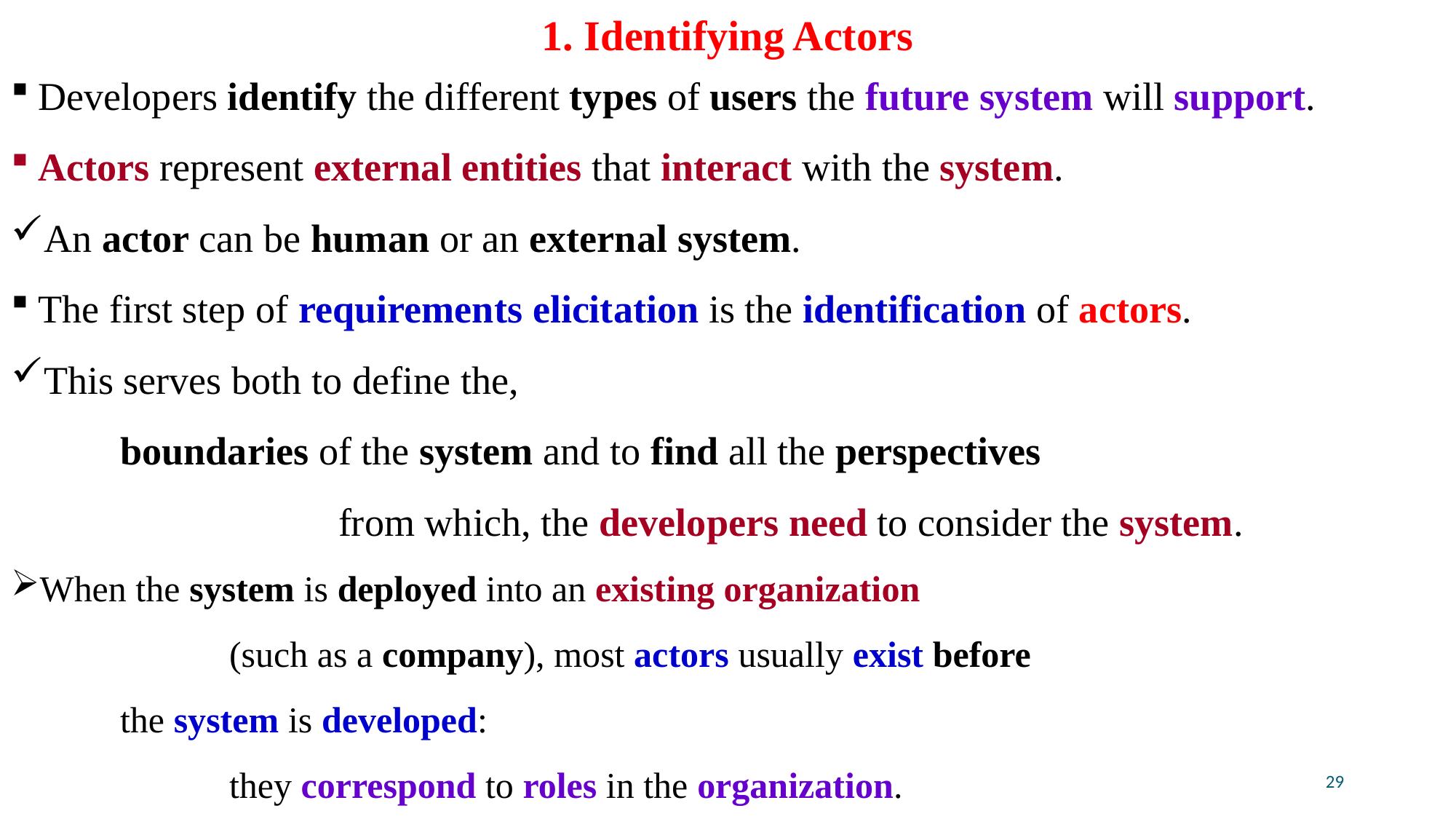

# 1. Identifying Actors
Developers identify the different types of users the future system will support.
Actors represent external entities that interact with the system.
An actor can be human or an external system.
The first step of requirements elicitation is the identification of actors.
This serves both to define the,
	boundaries of the system and to find all the perspectives
			from which, the developers need to consider the system.
When the system is deployed into an existing organization
		(such as a company), most actors usually exist before
	the system is developed:
		they correspond to roles in the organization.

29